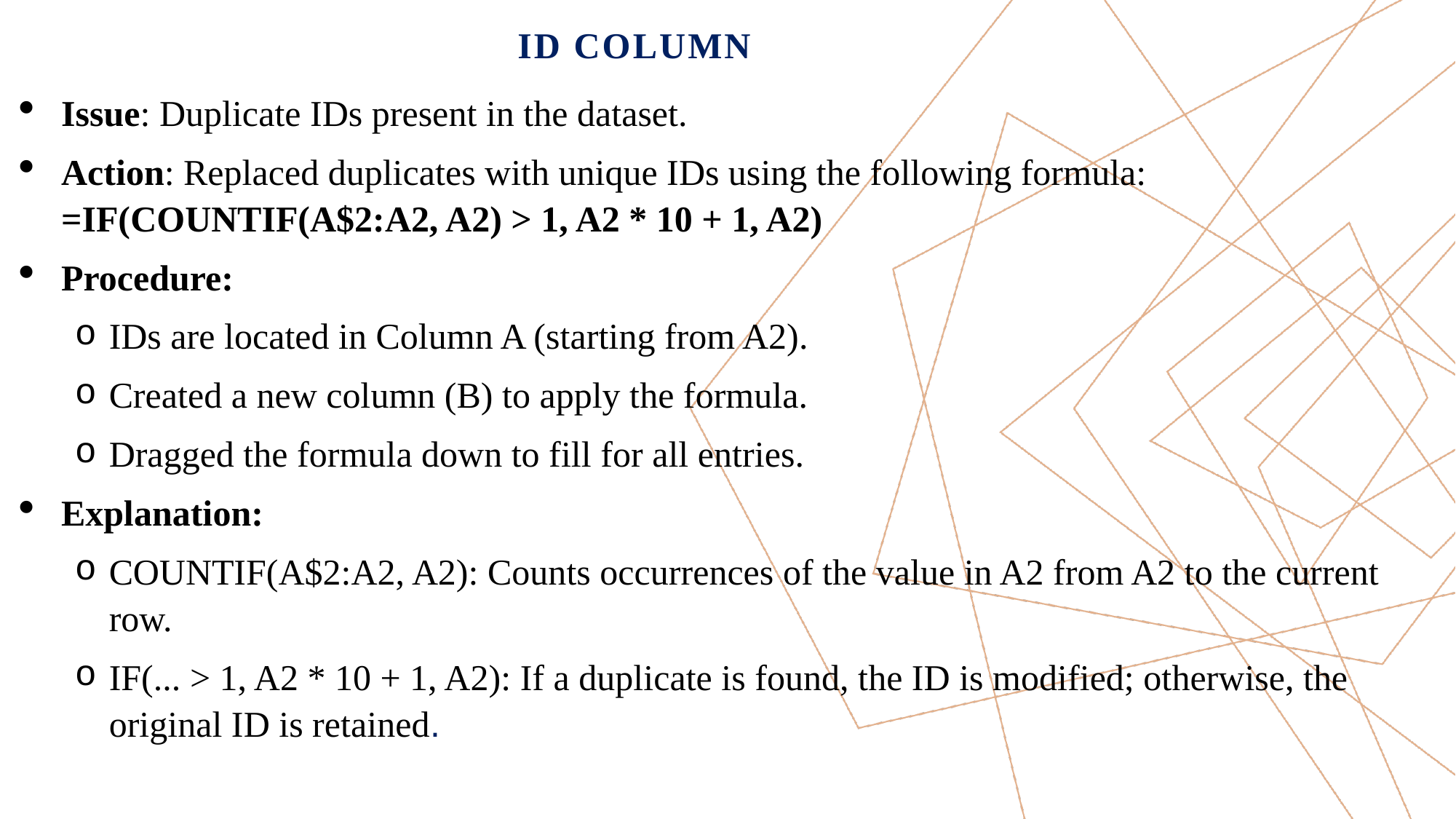

# ID Column
Issue: Duplicate IDs present in the dataset.
Action: Replaced duplicates with unique IDs using the following formula: =IF(COUNTIF(A$2:A2, A2) > 1, A2 * 10 + 1, A2)
Procedure:
IDs are located in Column A (starting from A2).
Created a new column (B) to apply the formula.
Dragged the formula down to fill for all entries.
Explanation:
COUNTIF(A$2:A2, A2): Counts occurrences of the value in A2 from A2 to the current row.
IF(... > 1, A2 * 10 + 1, A2): If a duplicate is found, the ID is modified; otherwise, the original ID is retained.